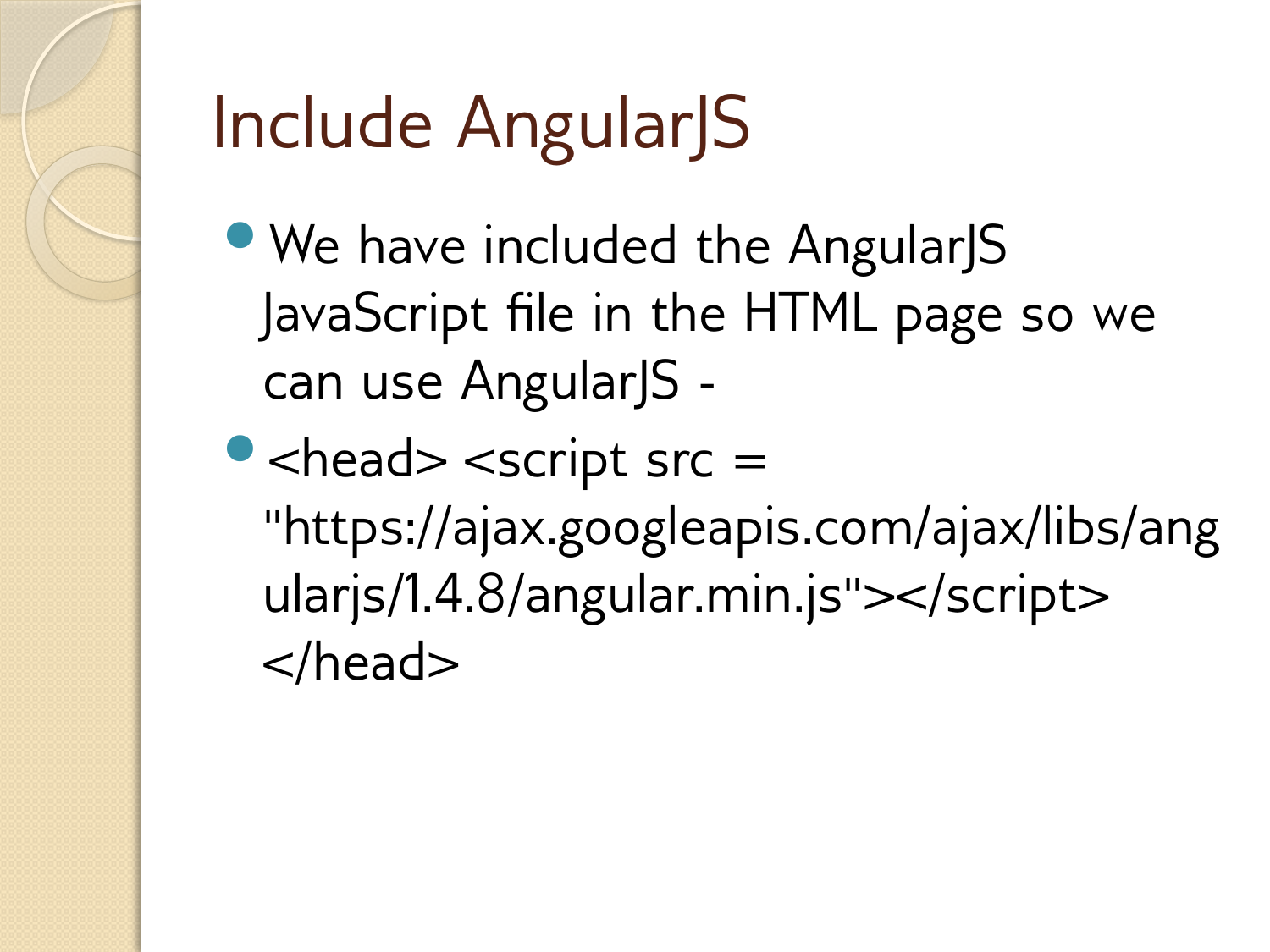

# Include AngularJS
We have included the AngularJS JavaScript file in the HTML page so we can use AngularJS −
<head> <script src = "https://ajax.googleapis.com/ajax/libs/angularjs/1.4.8/angular.min.js"></script> </head>